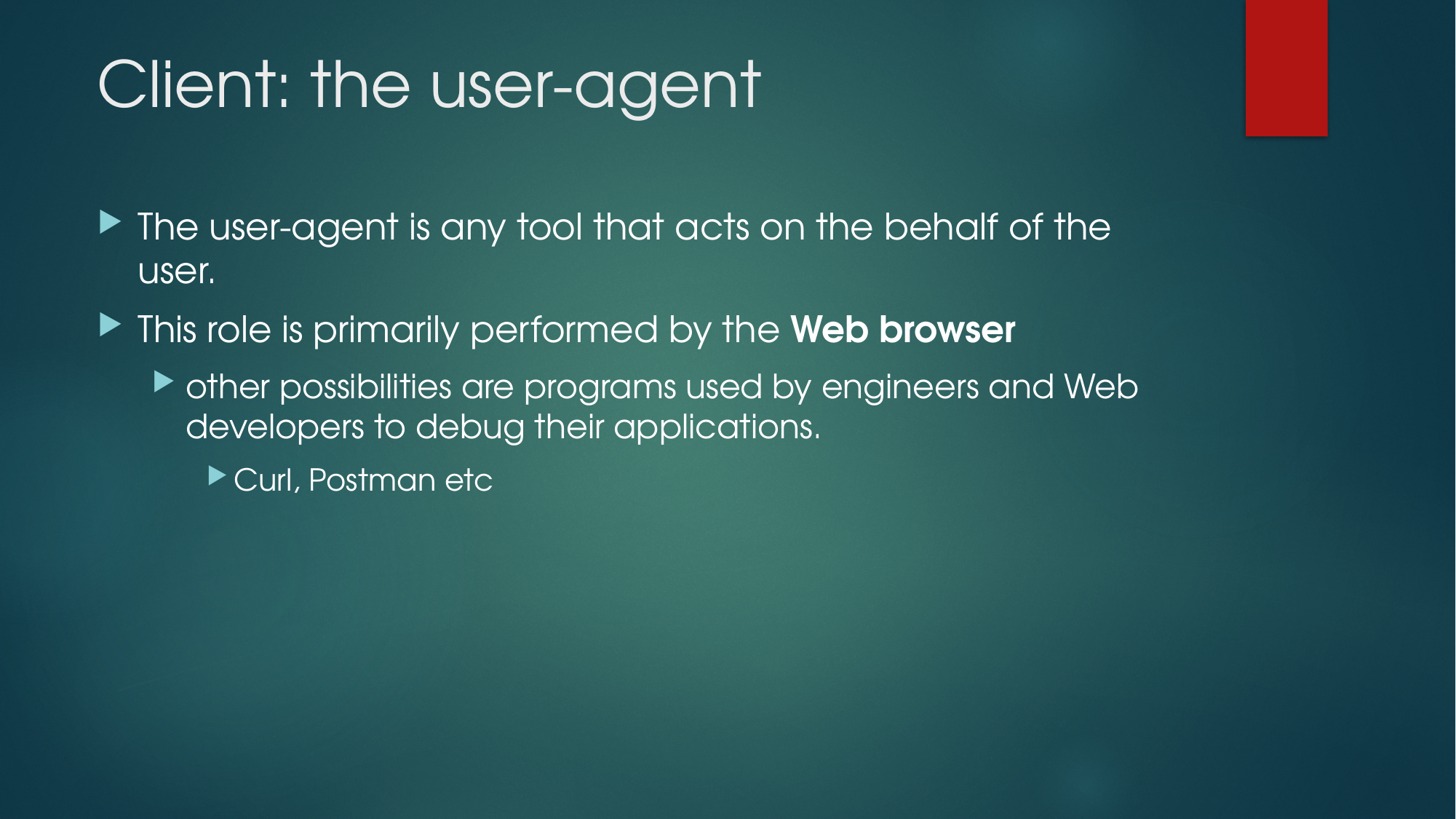

# Client: the user-agent
The user-agent is any tool that acts on the behalf of the user.
This role is primarily performed by the Web browser
other possibilities are programs used by engineers and Web developers to debug their applications.
Curl, Postman etc